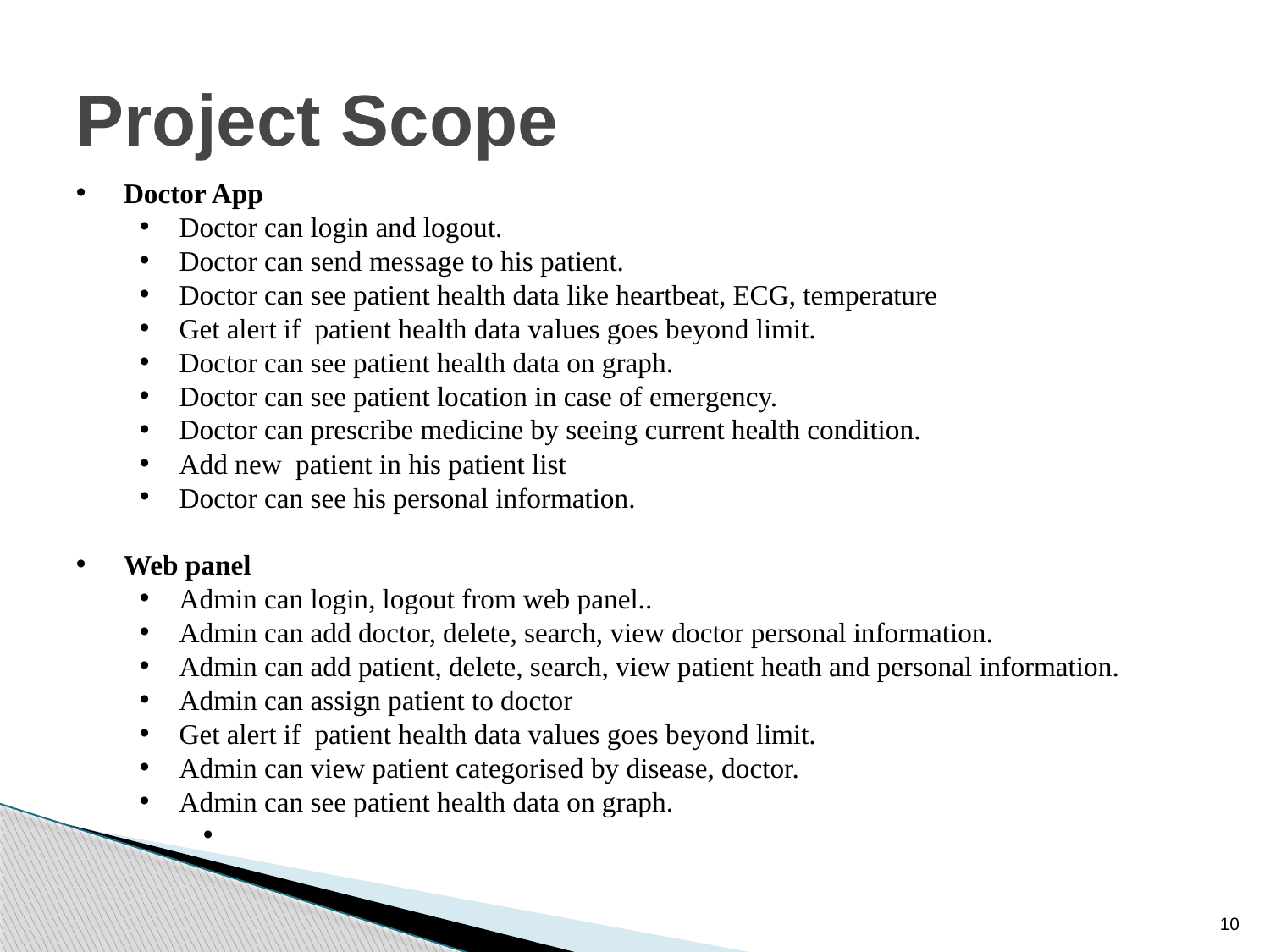

# Project Scope
Doctor App
Doctor can login and logout.
Doctor can send message to his patient.
Doctor can see patient health data like heartbeat, ECG, temperature
Get alert if  patient health data values goes beyond limit.
Doctor can see patient health data on graph.
Doctor can see patient location in case of emergency.
Doctor can prescribe medicine by seeing current health condition.
Add new  patient in his patient list
Doctor can see his personal information.

Web panel
Admin can login, logout from web panel..
Admin can add doctor, delete, search, view doctor personal information.
Admin can add patient, delete, search, view patient heath and personal information.
Admin can assign patient to doctor
Get alert if  patient health data values goes beyond limit.
Admin can view patient categorised by disease, doctor.
Admin can see patient health data on graph.

10